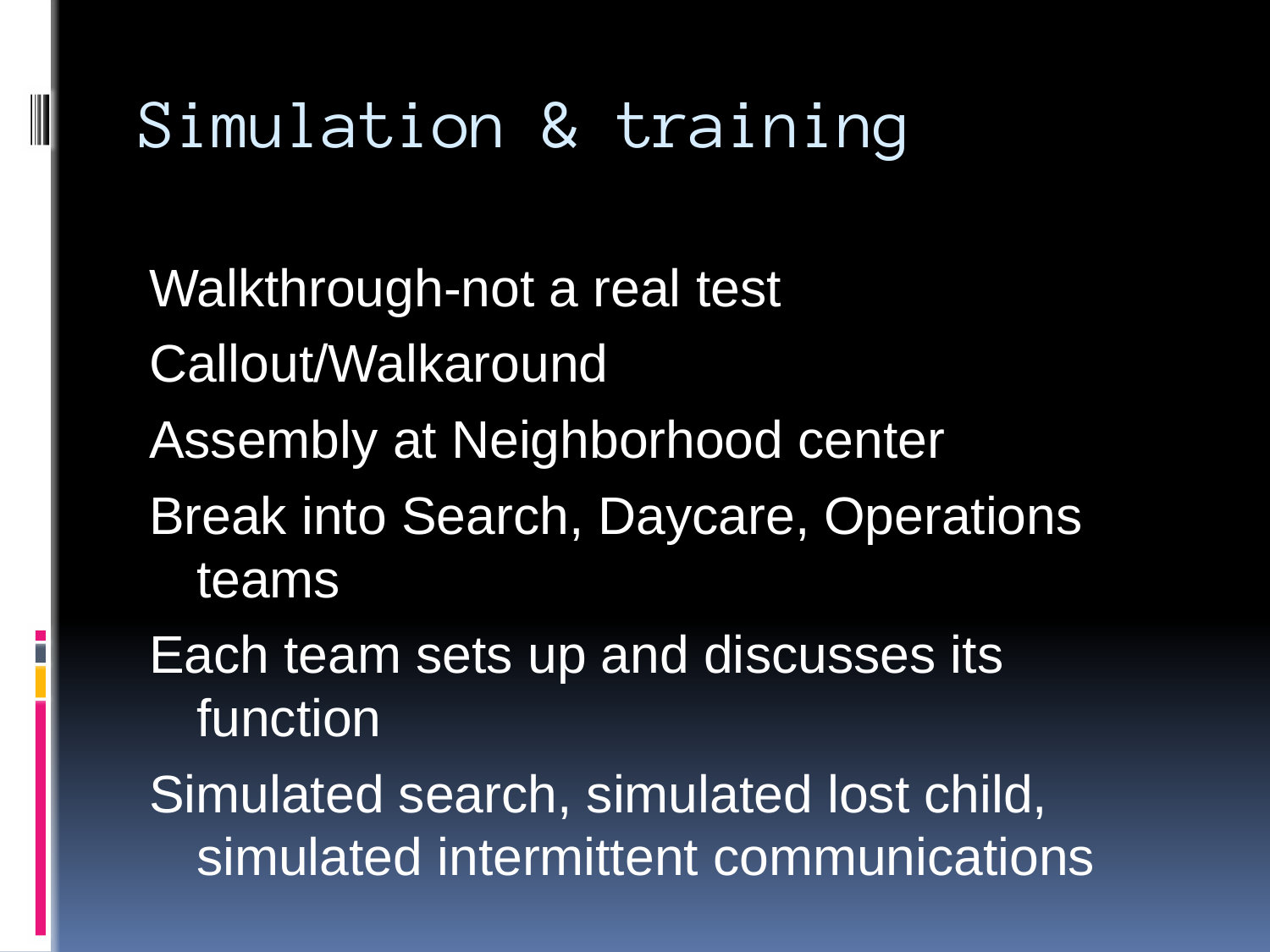

# Simulation & training
Walkthrough-not a real test
Callout/Walkaround
Assembly at Neighborhood center
Break into Search, Daycare, Operations teams
Each team sets up and discusses its function
Simulated search, simulated lost child, simulated intermittent communications